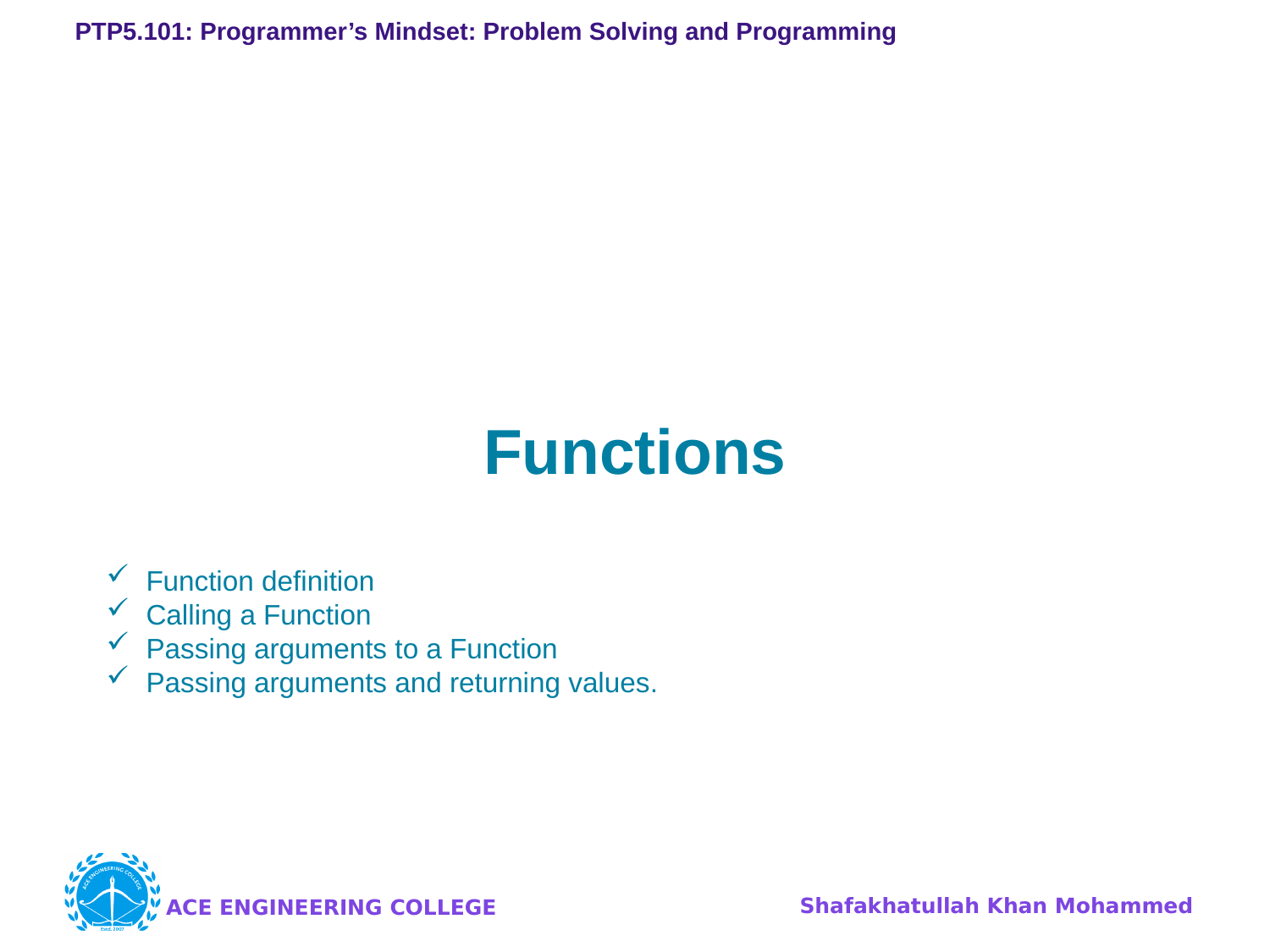

# Functions
Function definition
Calling a Function
Passing arguments to a Function
Passing arguments and returning values.